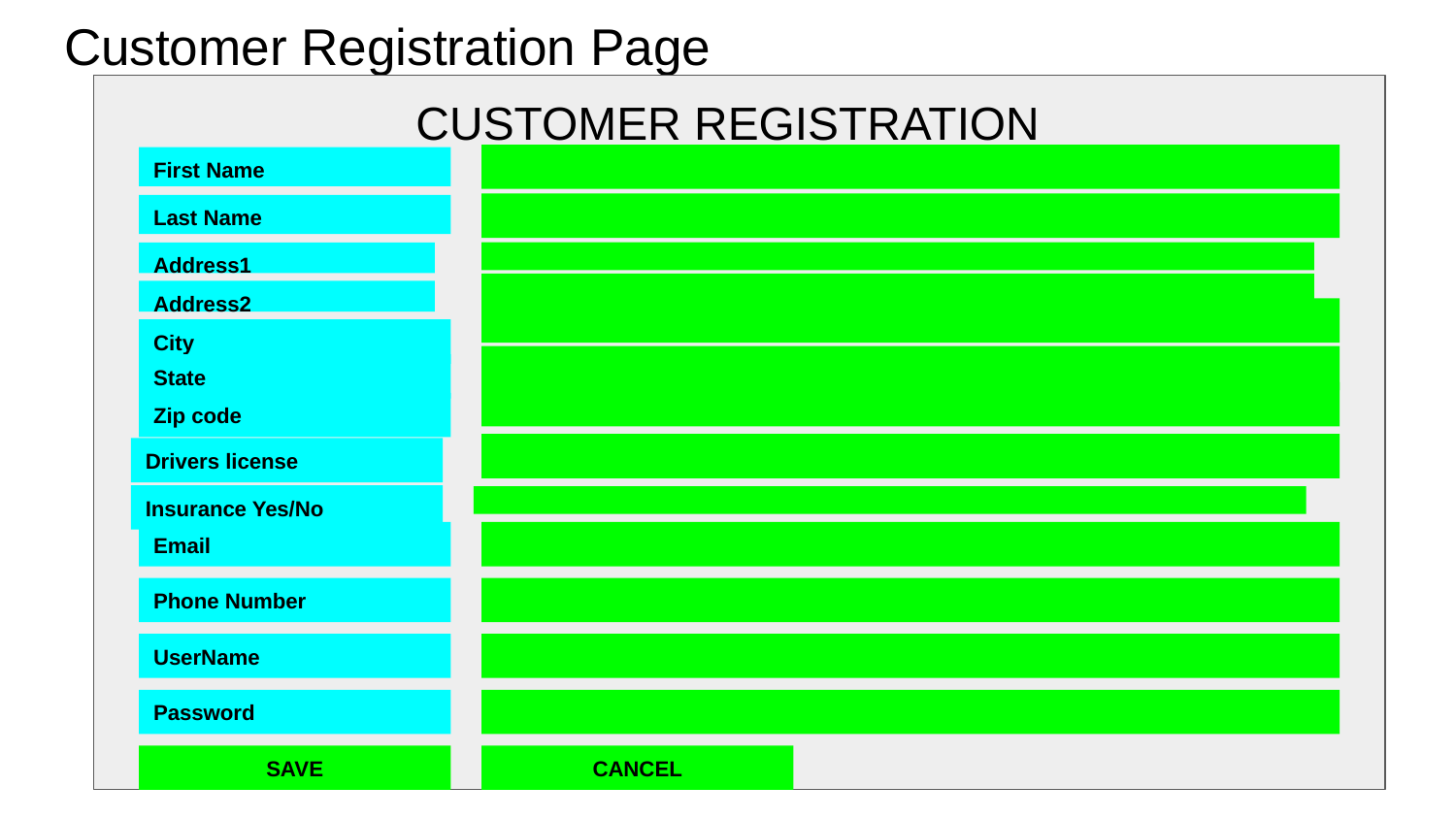

# Customer Registration Page

CUSTOMER REGISTRATION

First Name

Last Name
Address1

Address2

City

State

Zip code

Drivers license
Insurance Yes/No

Email

Phone Number
UserName

Password

SAVE
CANCEL